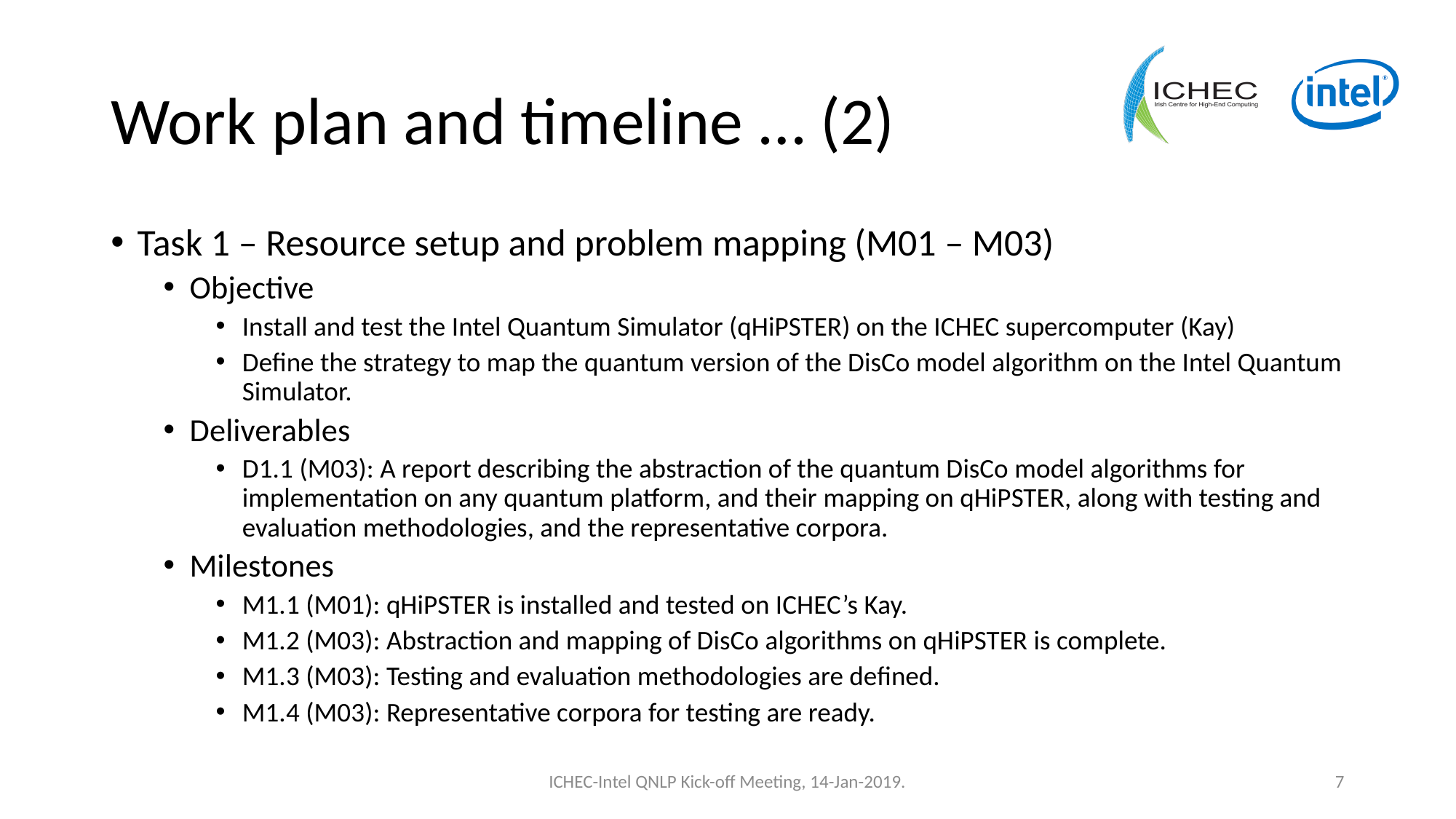

# Work plan and timeline … (2)
Task 1 – Resource setup and problem mapping (M01 – M03)
Objective
Install and test the Intel Quantum Simulator (qHiPSTER) on the ICHEC supercomputer (Kay)
Define the strategy to map the quantum version of the DisCo model algorithm on the Intel Quantum Simulator.
Deliverables
D1.1 (M03): A report describing the abstraction of the quantum DisCo model algorithms for implementation on any quantum platform, and their mapping on qHiPSTER, along with testing and evaluation methodologies, and the representative corpora.
Milestones
M1.1 (M01): qHiPSTER is installed and tested on ICHEC’s Kay.
M1.2 (M03): Abstraction and mapping of DisCo algorithms on qHiPSTER is complete.
M1.3 (M03): Testing and evaluation methodologies are defined.
M1.4 (M03): Representative corpora for testing are ready.
ICHEC-Intel QNLP Kick-off Meeting, 14-Jan-2019.
7